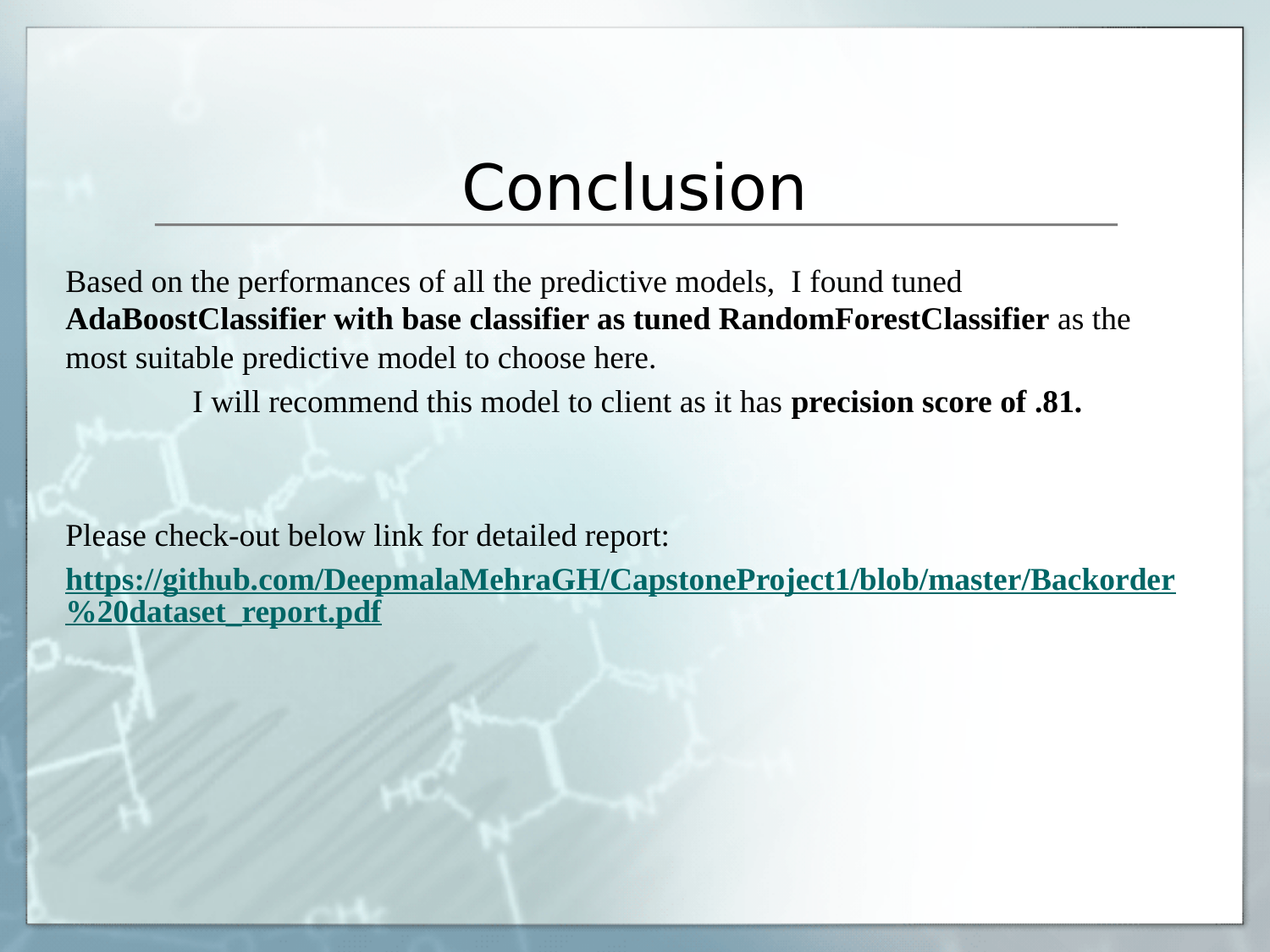

# Conclusion
Based on the performances of all the predictive models,  I found tuned AdaBoostClassifier with base classifier as tuned RandomForestClassifier as the most suitable predictive model to choose here.
	I will recommend this model to client as it has precision score of .81.

Please check-out below link for detailed report:
https://github.com/DeepmalaMehraGH/CapstoneProject1/blob/master/Backorder%20dataset_report.pdf